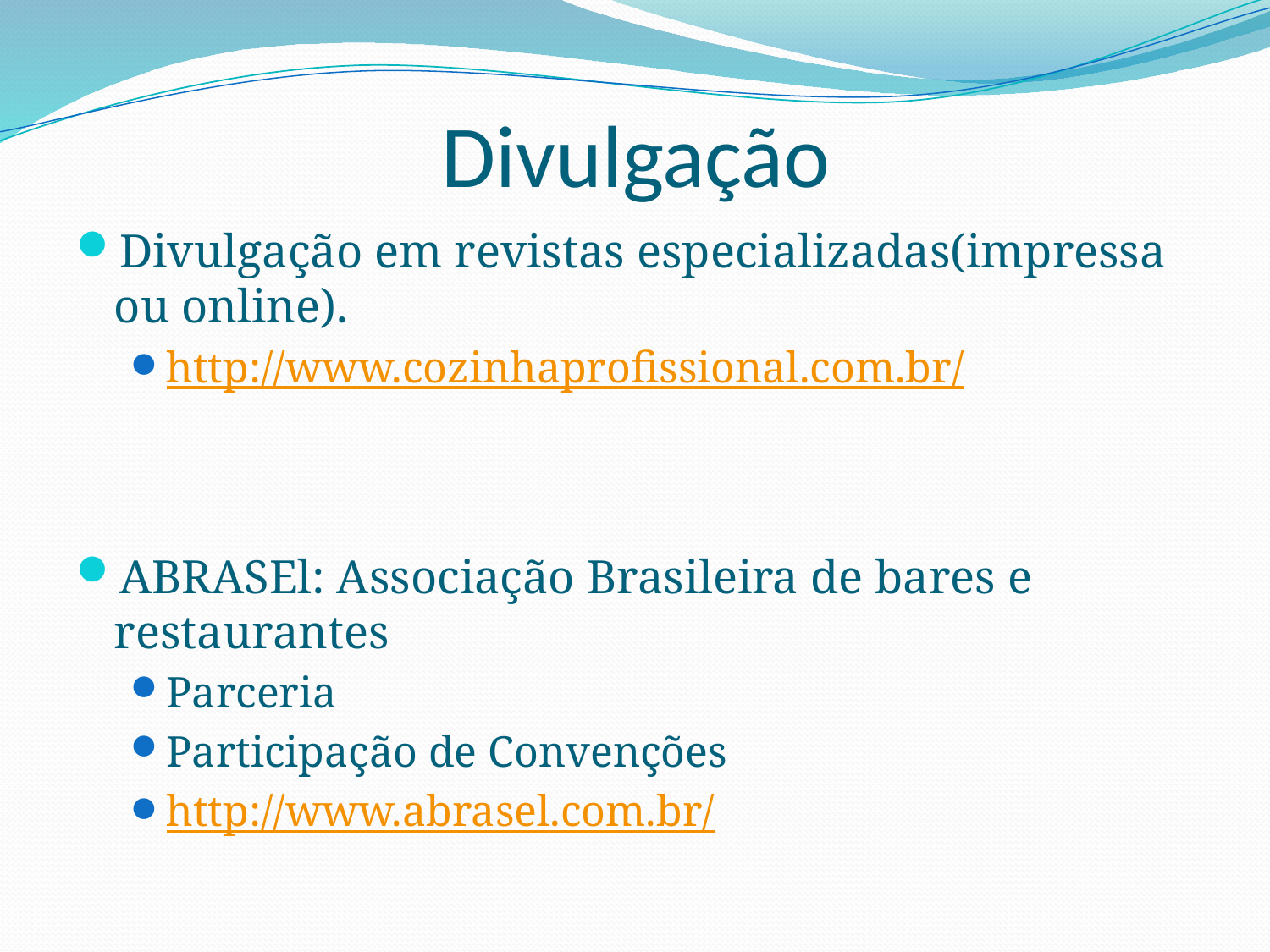

# Divulgação
Divulgação em revistas especializadas(impressa ou online).
http://www.cozinhaprofissional.com.br/

ABRASEl: Associação Brasileira de bares e restaurantes
Parceria
Participação de Convenções
http://www.abrasel.com.br/